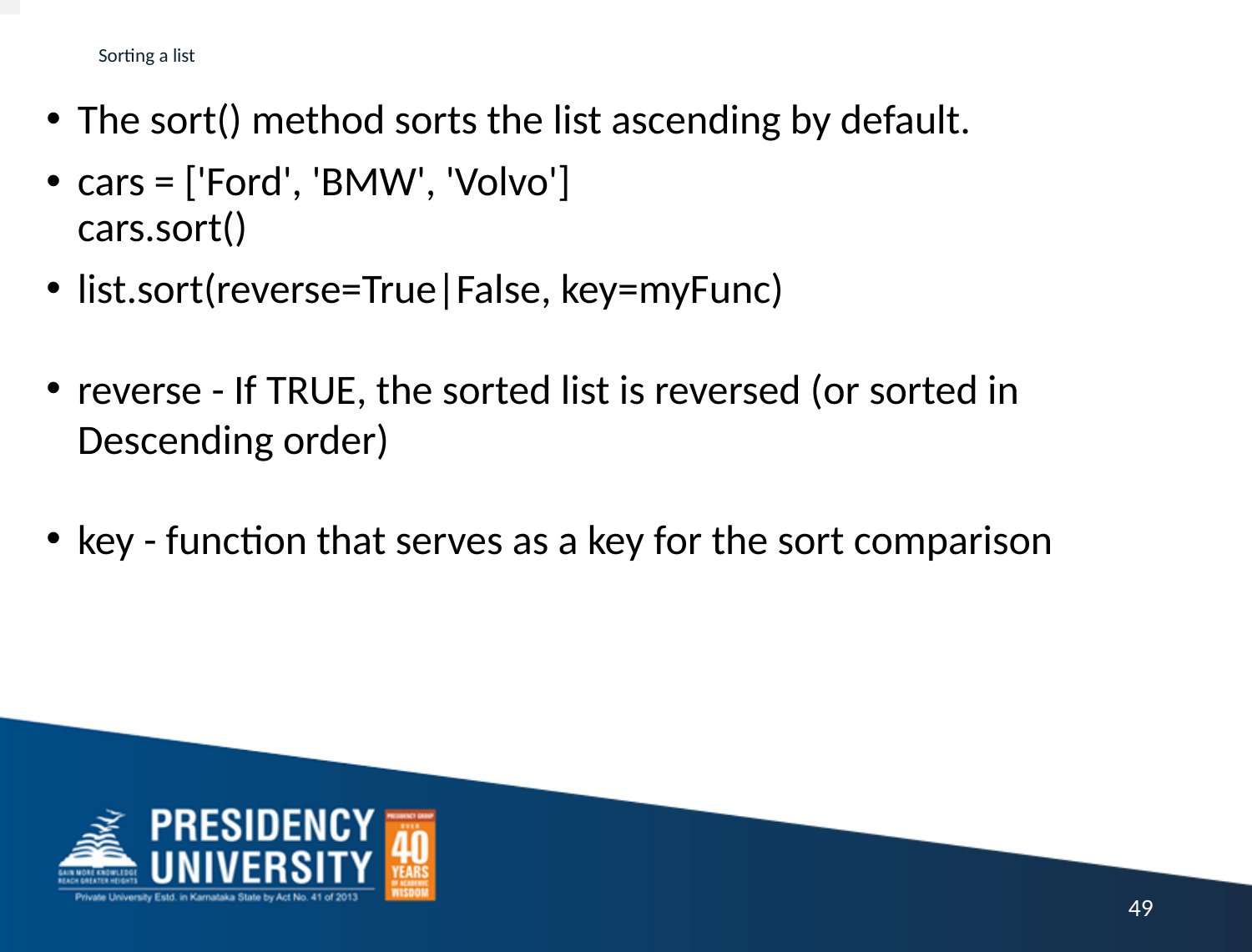

# Sorting a list
The sort() method sorts the list ascending by default.
cars = ['Ford', 'BMW', 'Volvo']
cars.sort()
list.sort(reverse=True|False, key=myFunc)

reverse - If TRUE, the sorted list is reversed (or sorted in Descending order)

key - function that serves as a key for the sort comparison

49